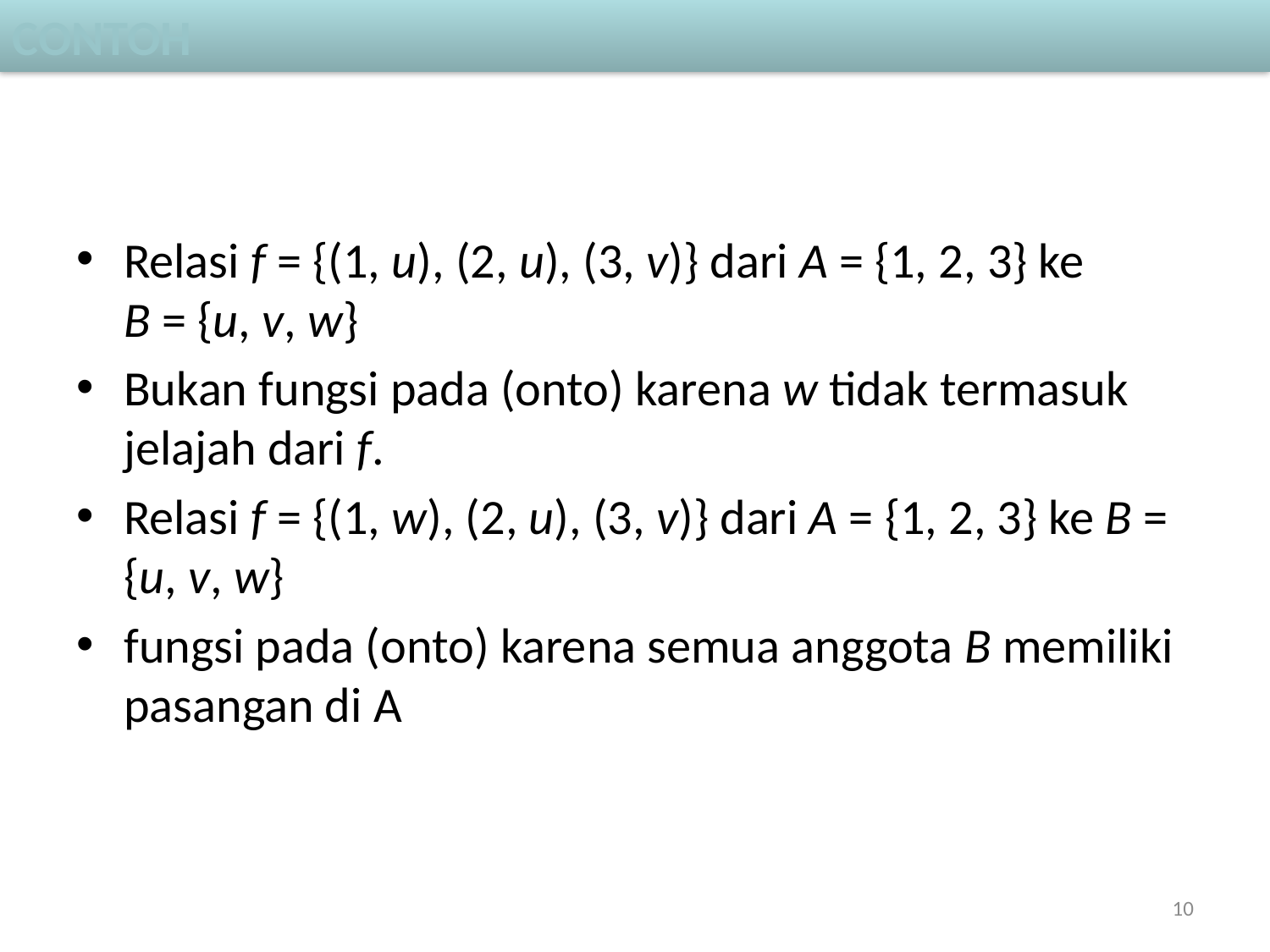

CONTOH
Relasi f = {(1, u), (2, u), (3, v)} dari A = {1, 2, 3} ke        B = {u, v, w}
Bukan fungsi pada (onto) karena w tidak termasuk jelajah dari f.
Relasi f = {(1, w), (2, u), (3, v)} dari A = {1, 2, 3} ke B = {u, v, w}
fungsi pada (onto) karena semua anggota B memiliki pasangan di A
10